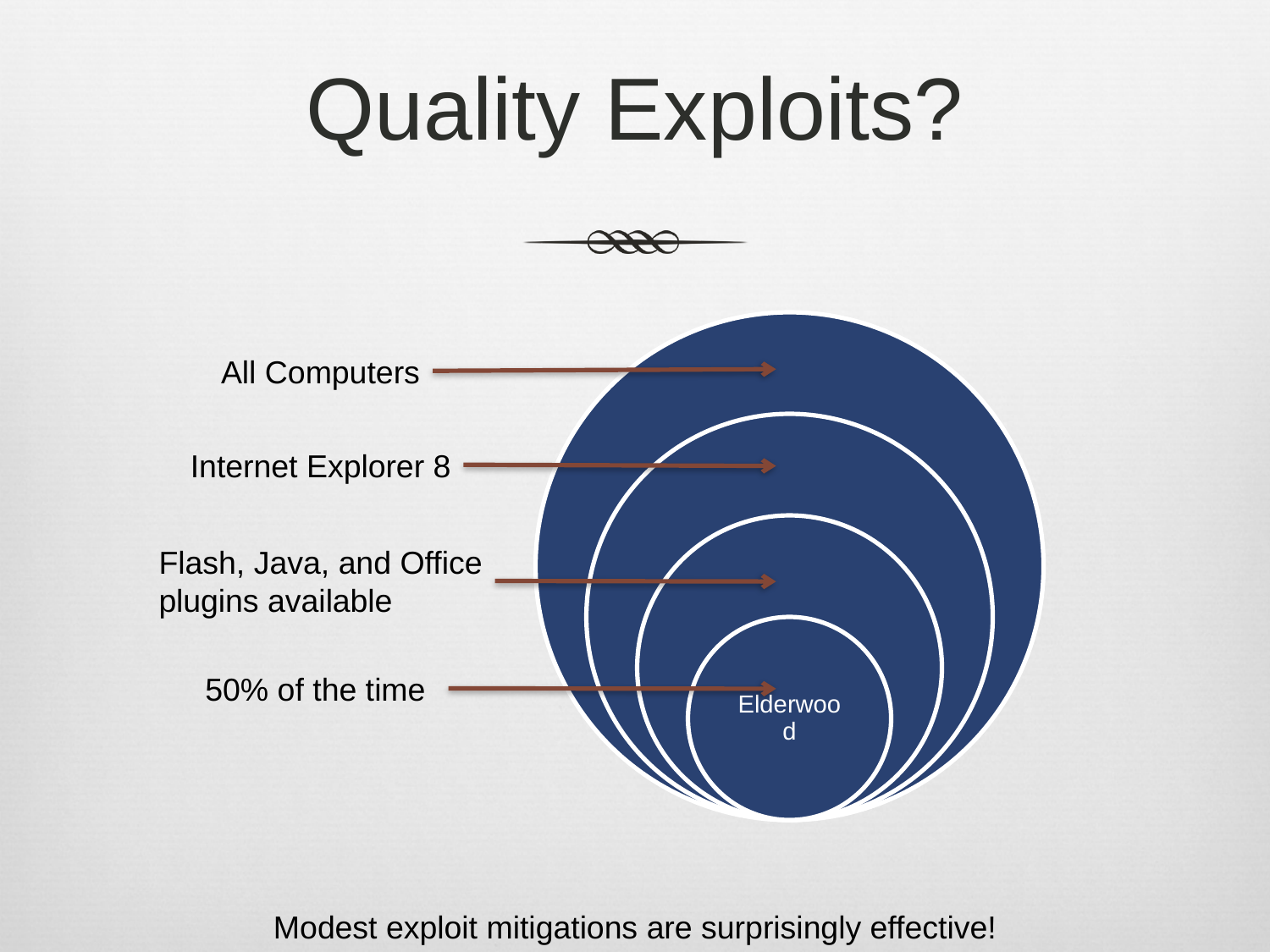

# Quality Exploits?

Elderwood
All Computers
Internet Explorer 8
Flash, Java, and Office
plugins available
50% of the time
Modest exploit mitigations are surprisingly effective!